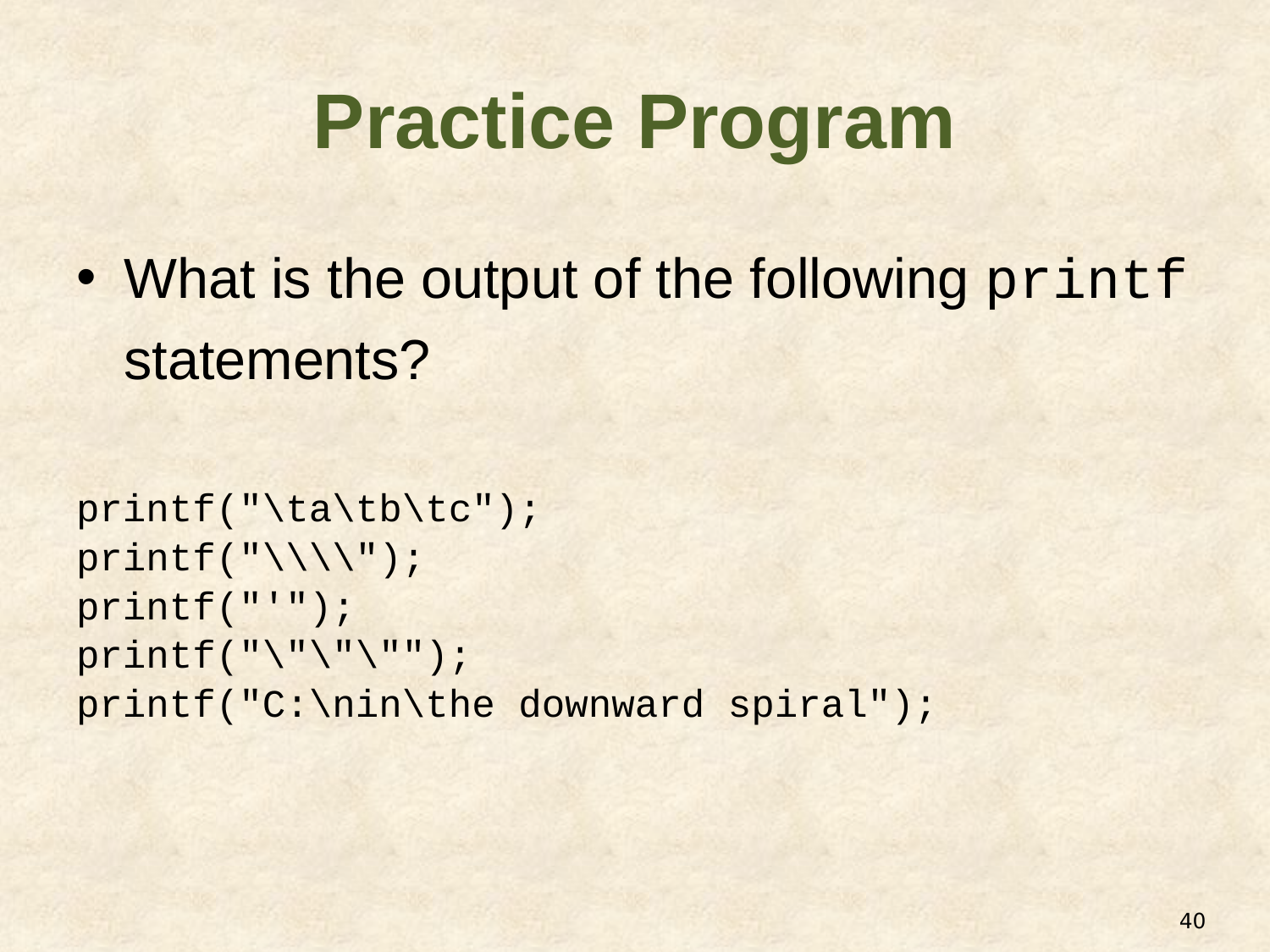

# Practice Program
What is the output of the following printf statements?

printf("\ta\tb\tc");
printf("\\\\");
printf("'");
printf("\"\"\"");
printf("C:\nin\the downward spiral");

40